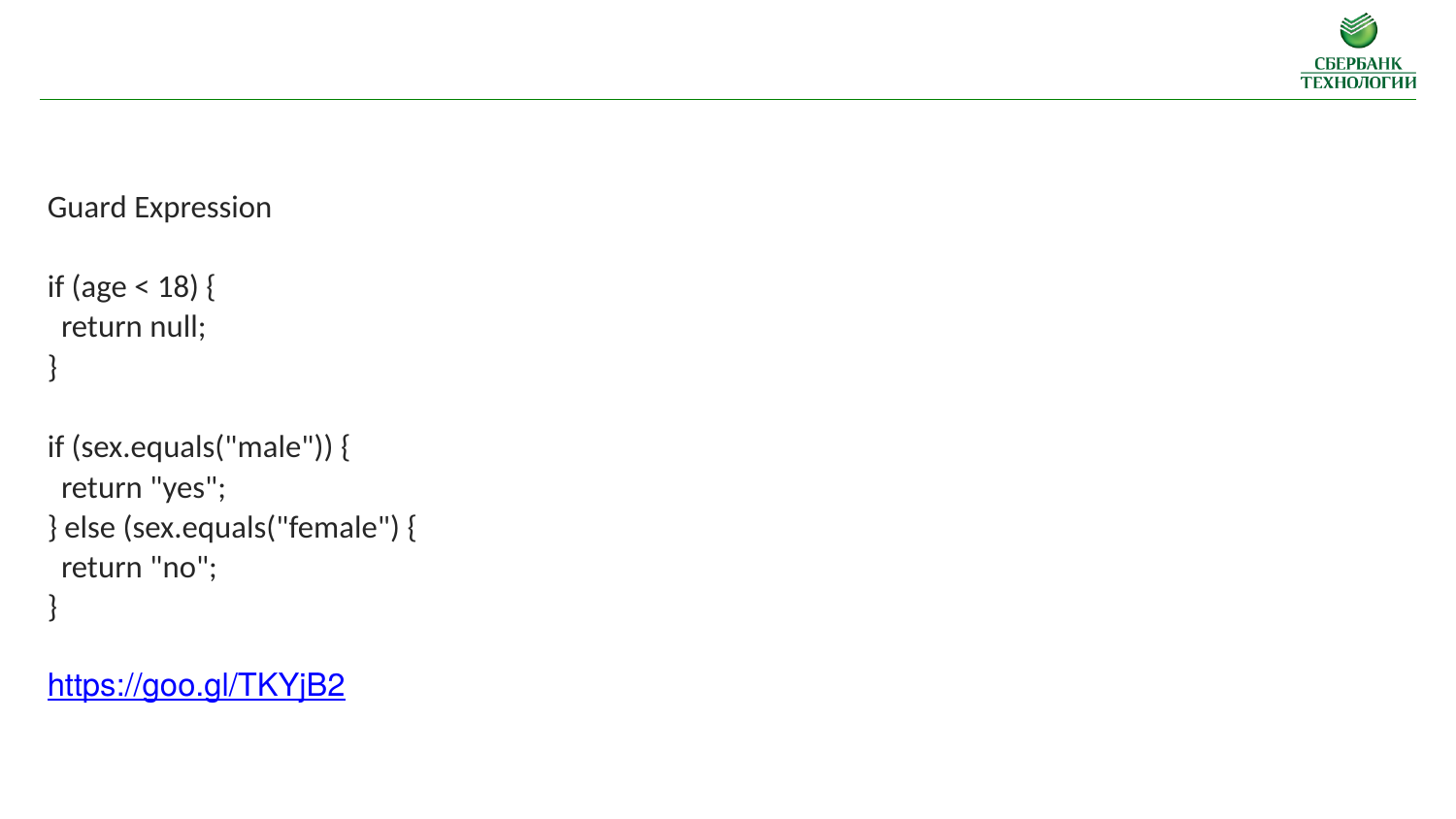

Guard Expression

if (age < 18) {
	return null;
}

if (sex.equals("male")) {
	return "yes";
} else (sex.equals("female") {
	return "no";
}

https://goo.gl/TKYjB2